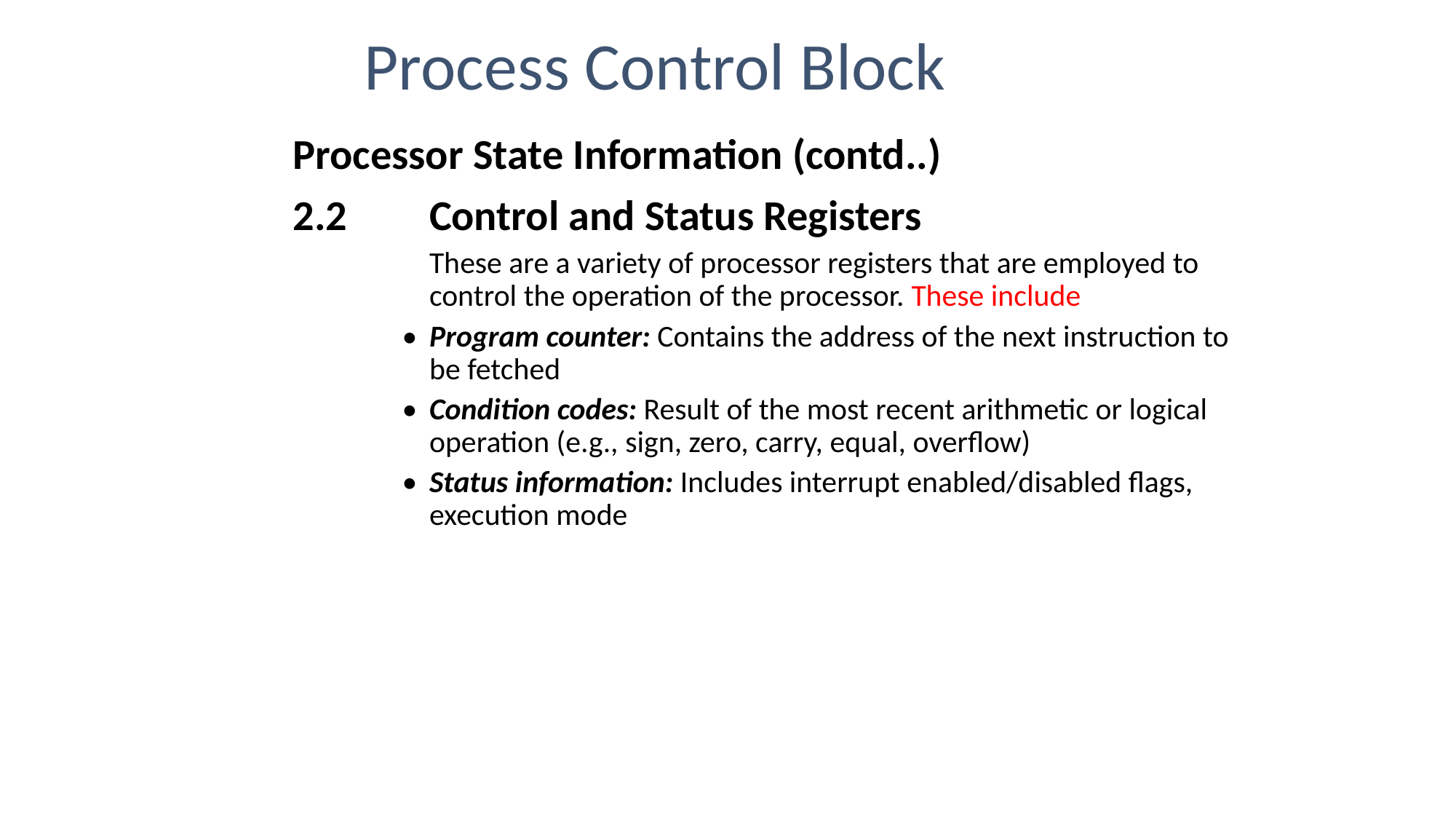

# Process Control Block
Processor State Information (contd..)
2.2	Control and Status Registers
	These are a variety of processor registers that are employed to control the operation of the processor. These include
•	Program counter: Contains the address of the next instruction to be fetched
•	Condition codes: Result of the most recent arithmetic or logical operation (e.g., sign, zero, carry, equal, overflow)
•	Status information: Includes interrupt enabled/disabled flags, execution mode